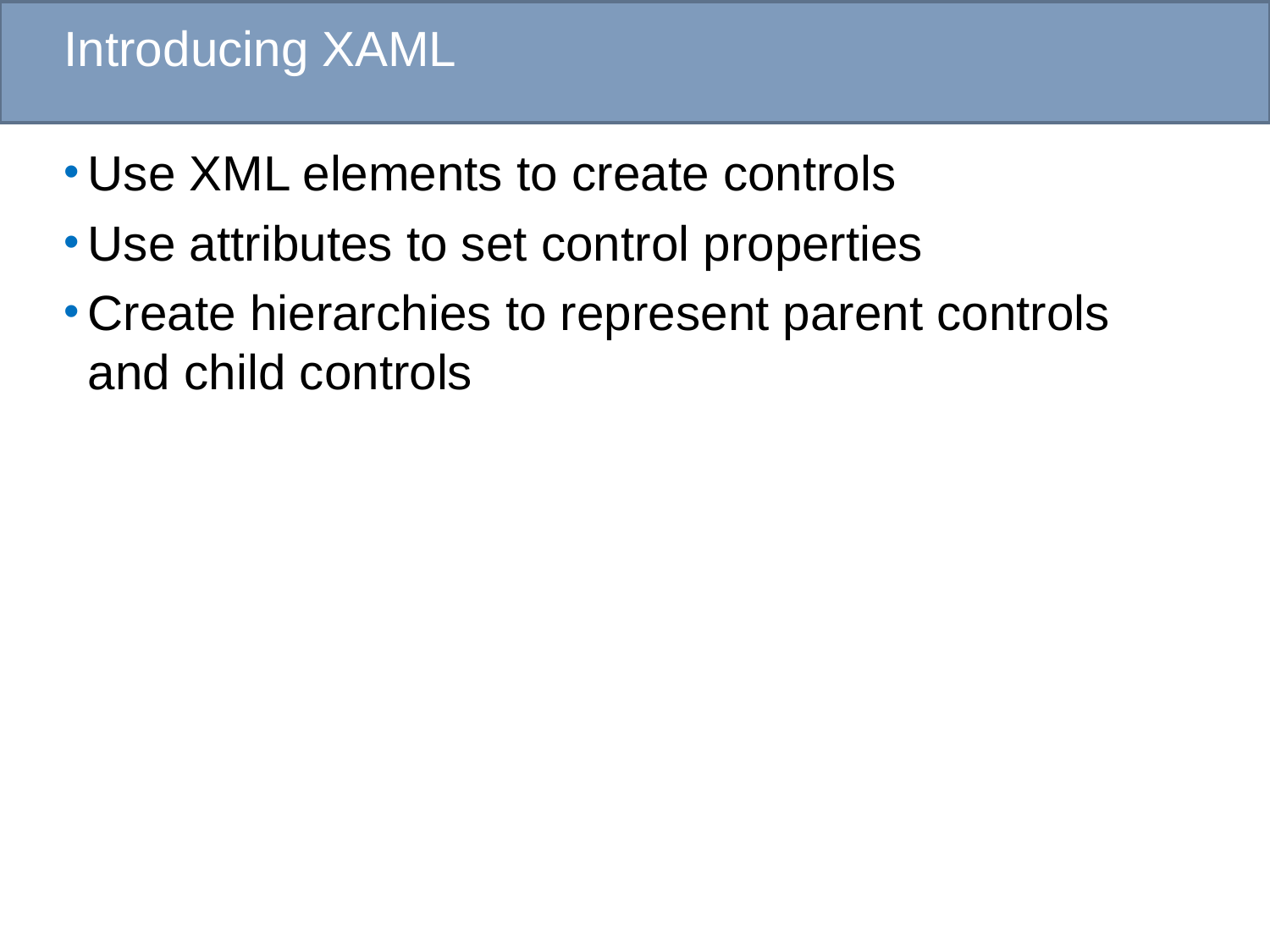

# Introducing XAML
Use XML elements to create controls
Use attributes to set control properties
Create hierarchies to represent parent controls and child controls